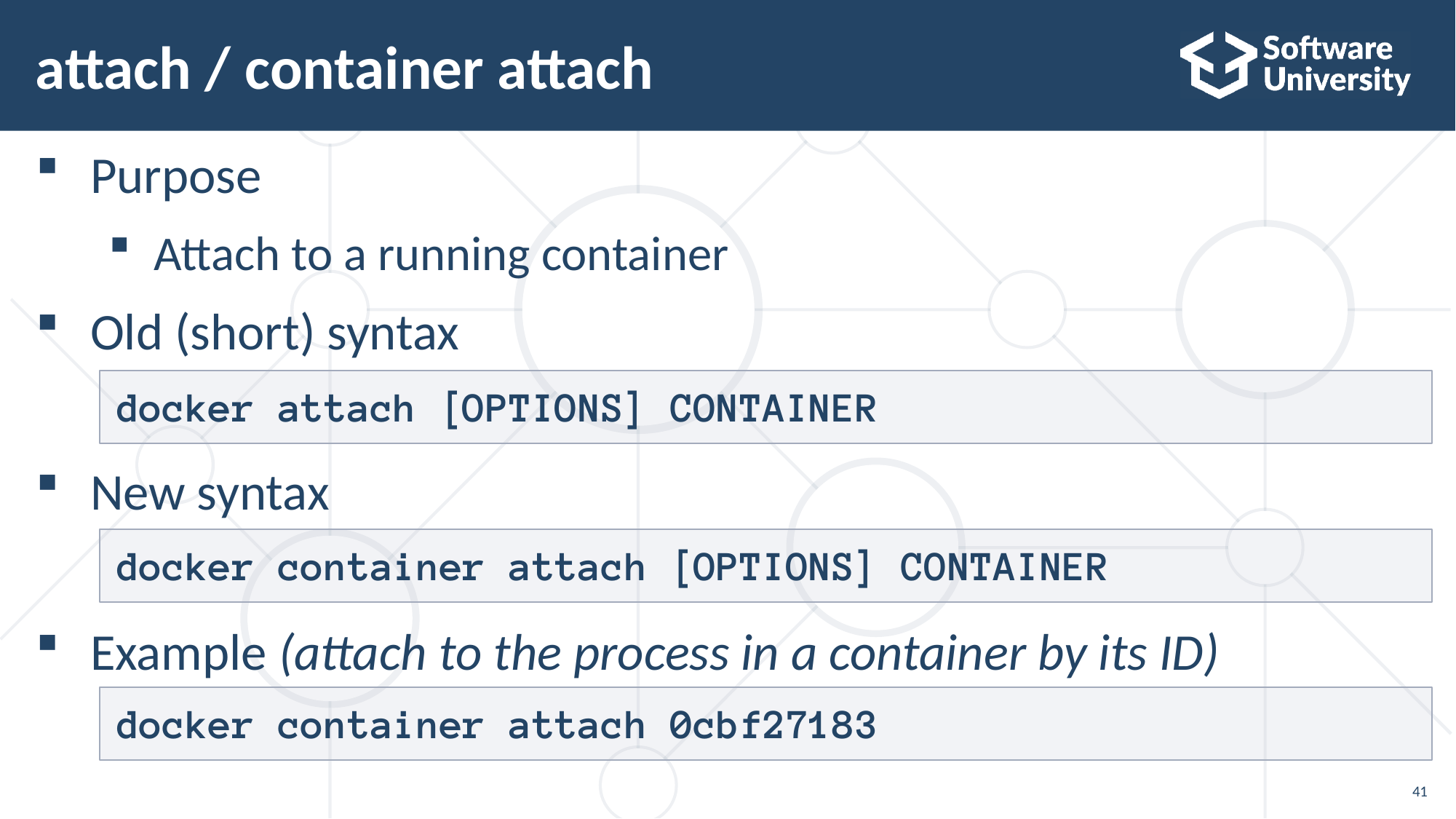

# attach / container attach
Purpose
Attach to a running container
Old (short) syntax

New syntax

Example (attach to the process in a container by its ID)
docker attach [OPTIONS] CONTAINER
docker container attach [OPTIONS] CONTAINER
docker container attach 0cbf27183
41